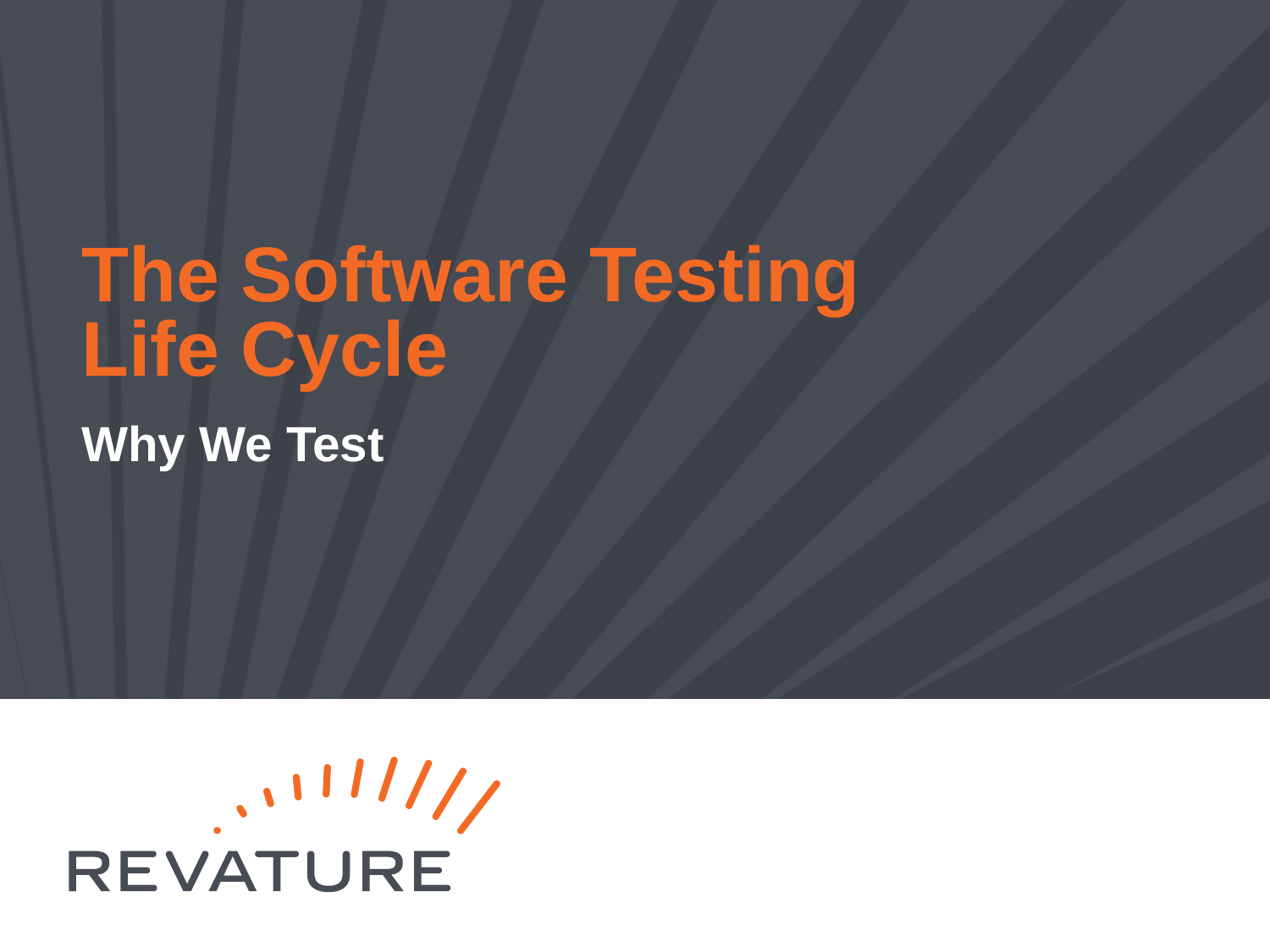

# The Software Testing Life Cycle
Why We Test